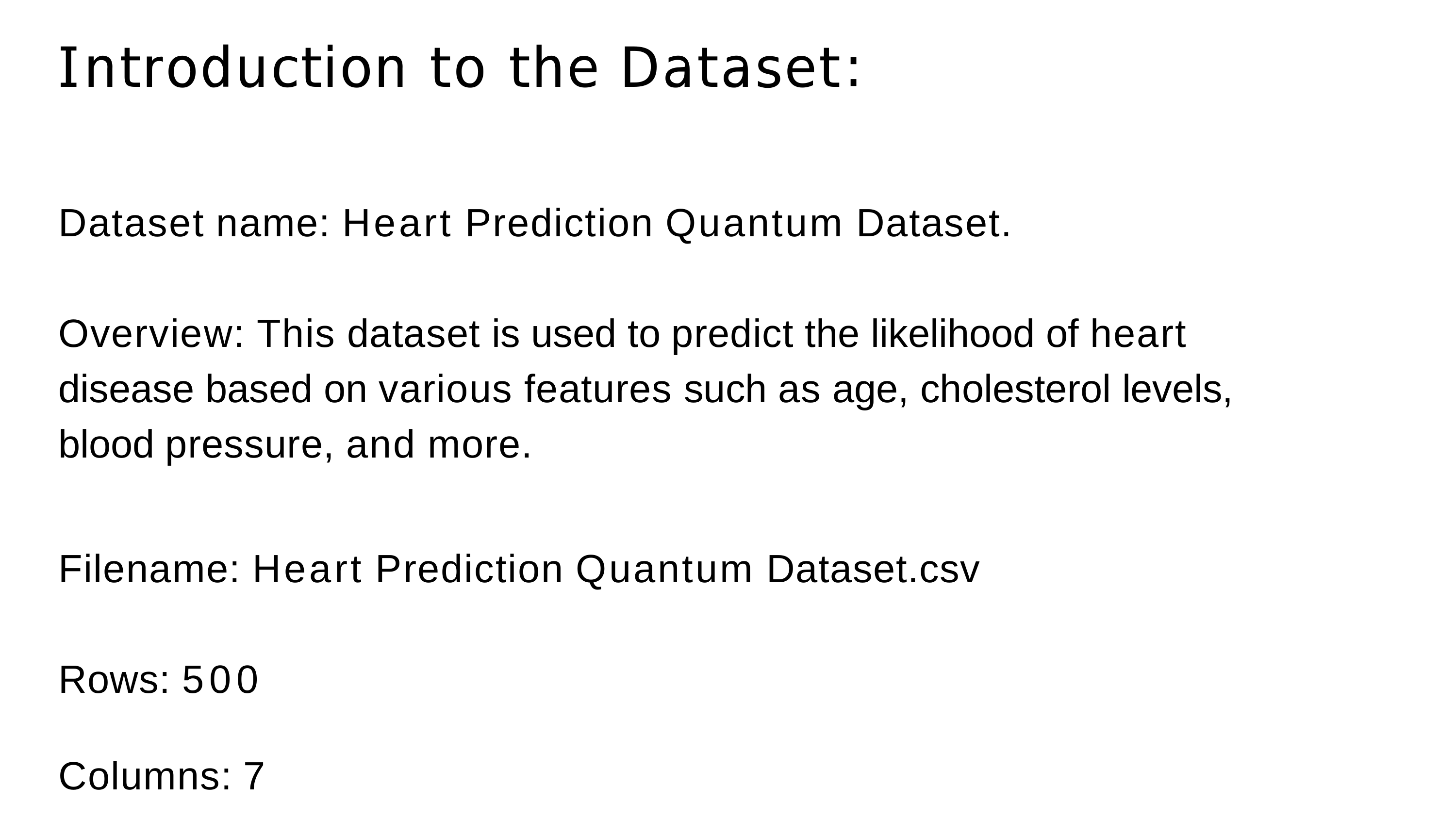

# Introduction to the Dataset:
Dataset name: Heart Prediction Quantum Dataset.
Overview: This dataset is used to predict the likelihood of heart disease based on various features such as age, cholesterol levels, blood pressure, and more.
Filename: Heart Prediction Quantum Dataset.csv Rows: 500
Columns: 7